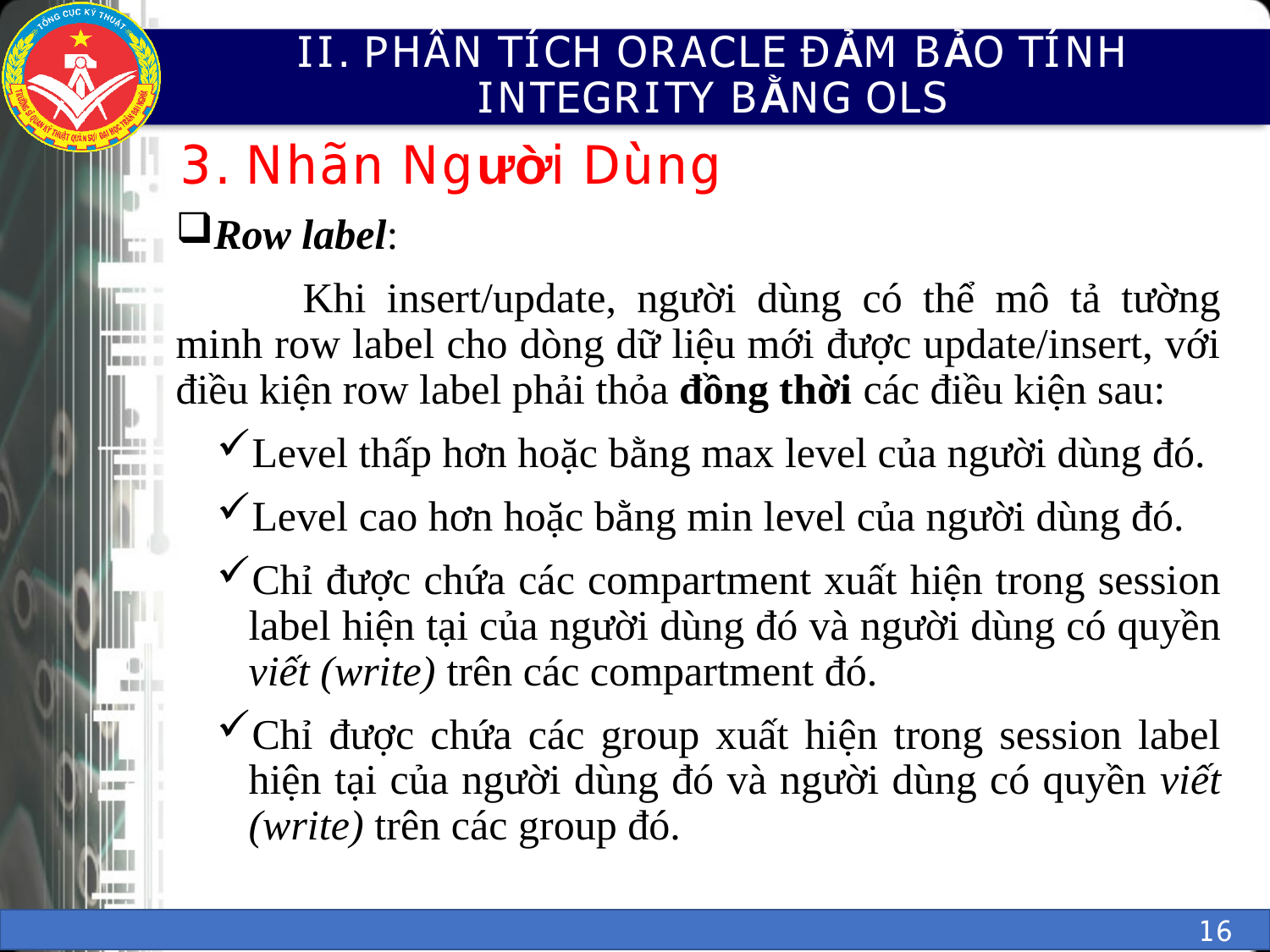

# II. PHÂN TÍCH ORACLE ĐẢM BẢO TÍNH INTEGRITY BẰNG OLS
3. Nhãn Người Dùng
Row label:
	Khi insert/update, người dùng có thể mô tả tường minh row label cho dòng dữ liệu mới được update/insert, với điều kiện row label phải thỏa đồng thời các điều kiện sau:
Level thấp hơn hoặc bằng max level của người dùng đó.
Level cao hơn hoặc bằng min level của người dùng đó.
Chỉ được chứa các compartment xuất hiện trong session label hiện tại của người dùng đó và người dùng có quyền viết (write) trên các compartment đó.
Chỉ được chứa các group xuất hiện trong session label hiện tại của người dùng đó và người dùng có quyền viết (write) trên các group đó.